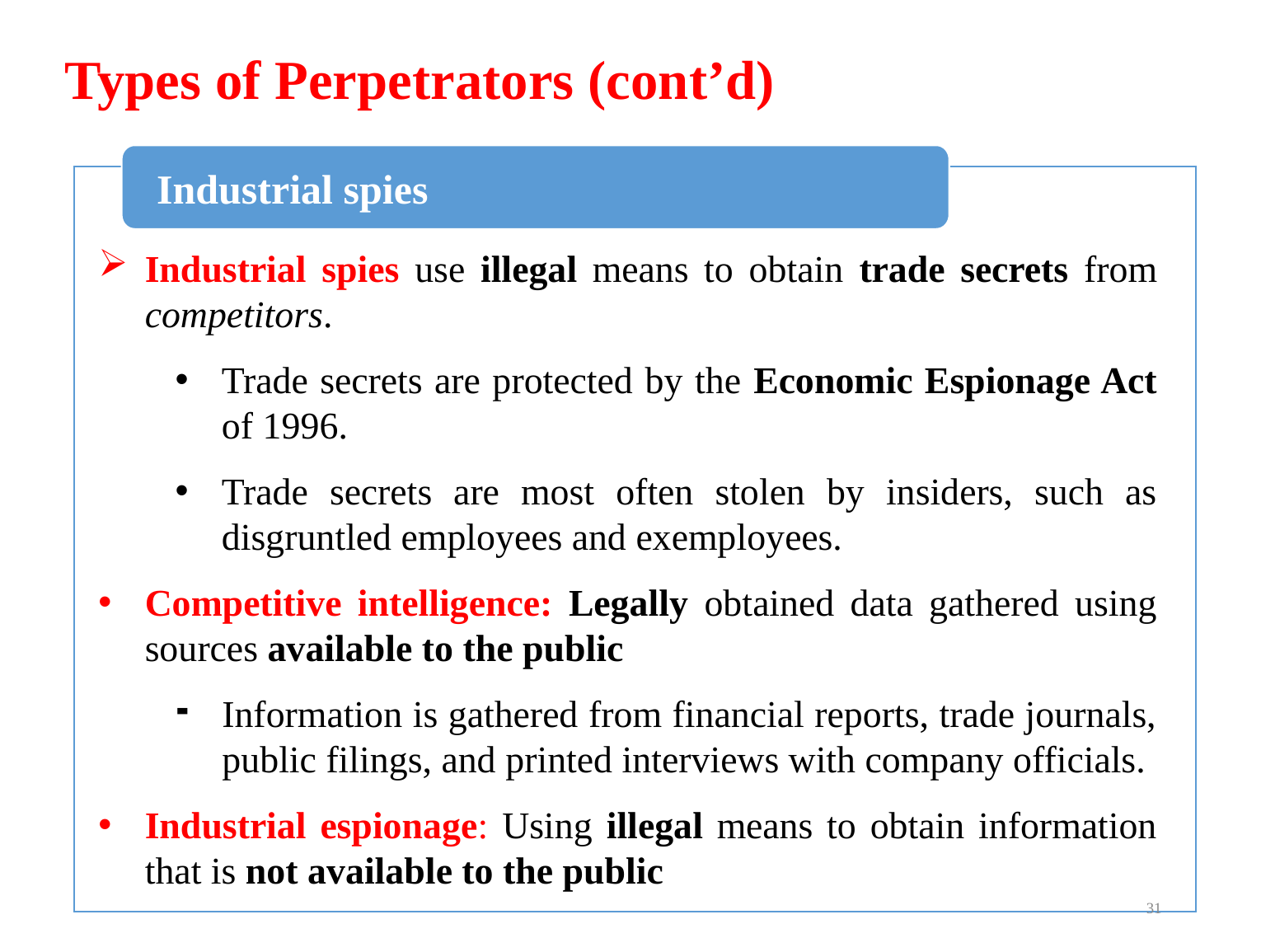

# Types of Perpetrators (cont’d)
Industrial spies
Industrial spies use illegal means to obtain trade secrets from competitors.
Trade secrets are protected by the Economic Espionage Act of 1996.
Trade secrets are most often stolen by insiders, such as disgruntled employees and exemployees.
Competitive intelligence: Legally obtained data gathered using sources available to the public
Information is gathered from financial reports, trade journals, public filings, and printed interviews with company officials.
Industrial espionage: Using illegal means to obtain information that is not available to the public

31